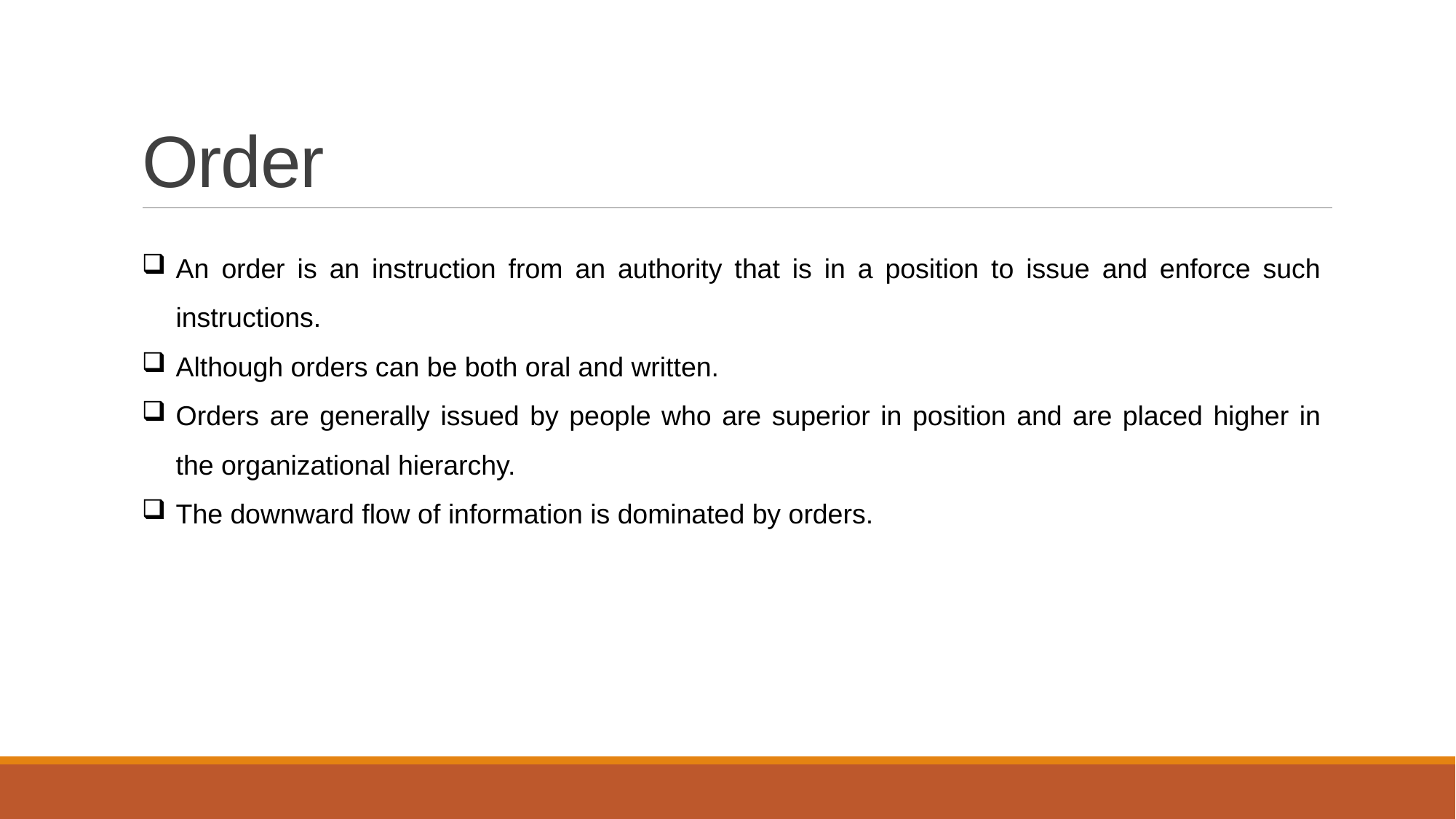

# Order
An order is an instruction from an authority that is in a position to issue and enforce such instructions.
Although orders can be both oral and written.
Orders are generally issued by people who are superior in position and are placed higher in the organizational hierarchy.
The downward flow of information is dominated by orders.